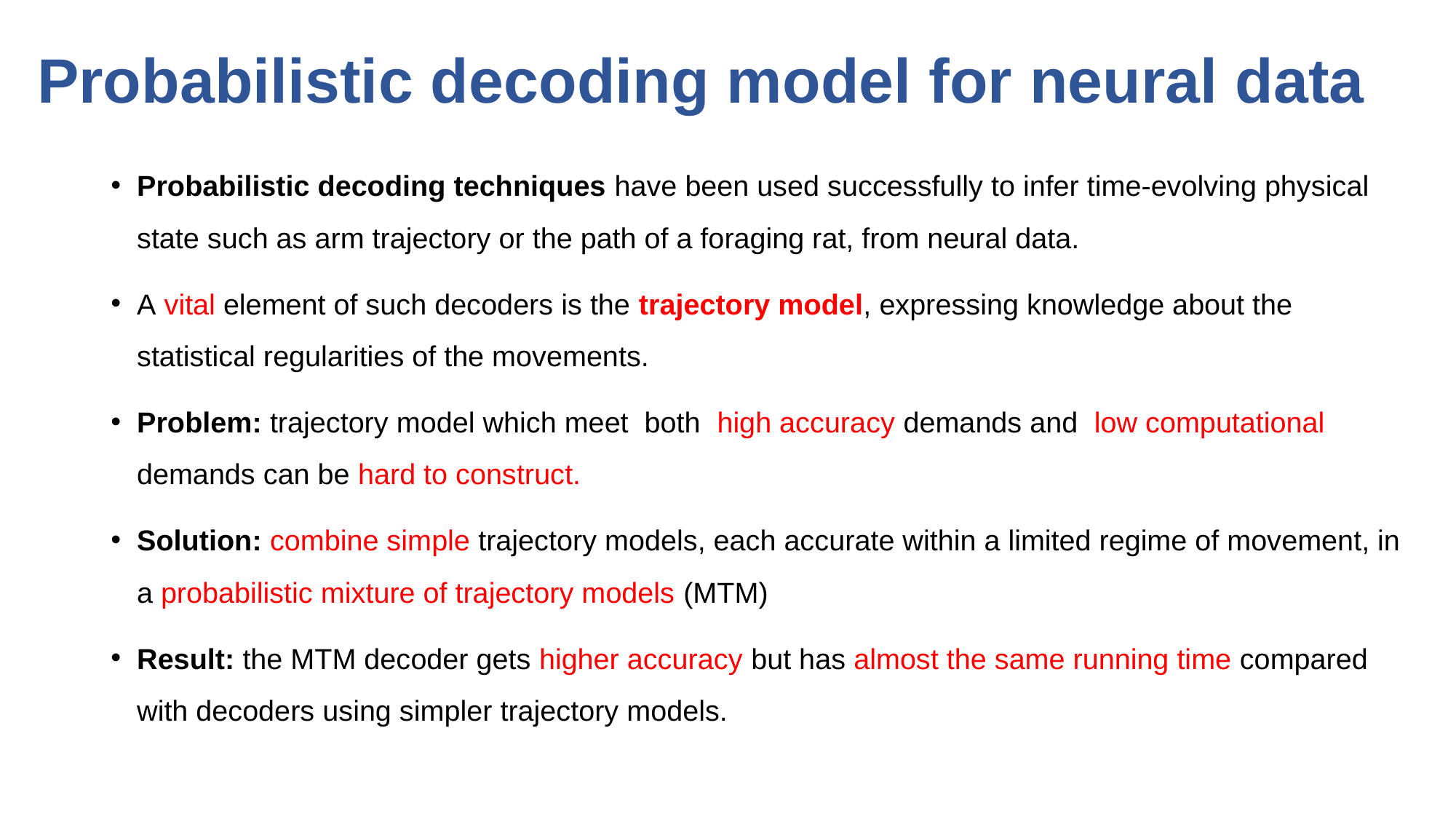

# Probabilistic decoding model for neural data
Probabilistic decoding techniques have been used successfully to infer time-evolving physical state such as arm trajectory or the path of a foraging rat, from neural data.
A vital element of such decoders is the trajectory model, expressing knowledge about the statistical regularities of the movements.
Problem: trajectory model which meet  both  high accuracy demands and  low computational demands can be hard to construct.
Solution: combine simple trajectory models, each accurate within a limited regime of movement, in a probabilistic mixture of trajectory models (MTM)
Result: the MTM decoder gets higher accuracy but has almost the same running time compared with decoders using simpler trajectory models.